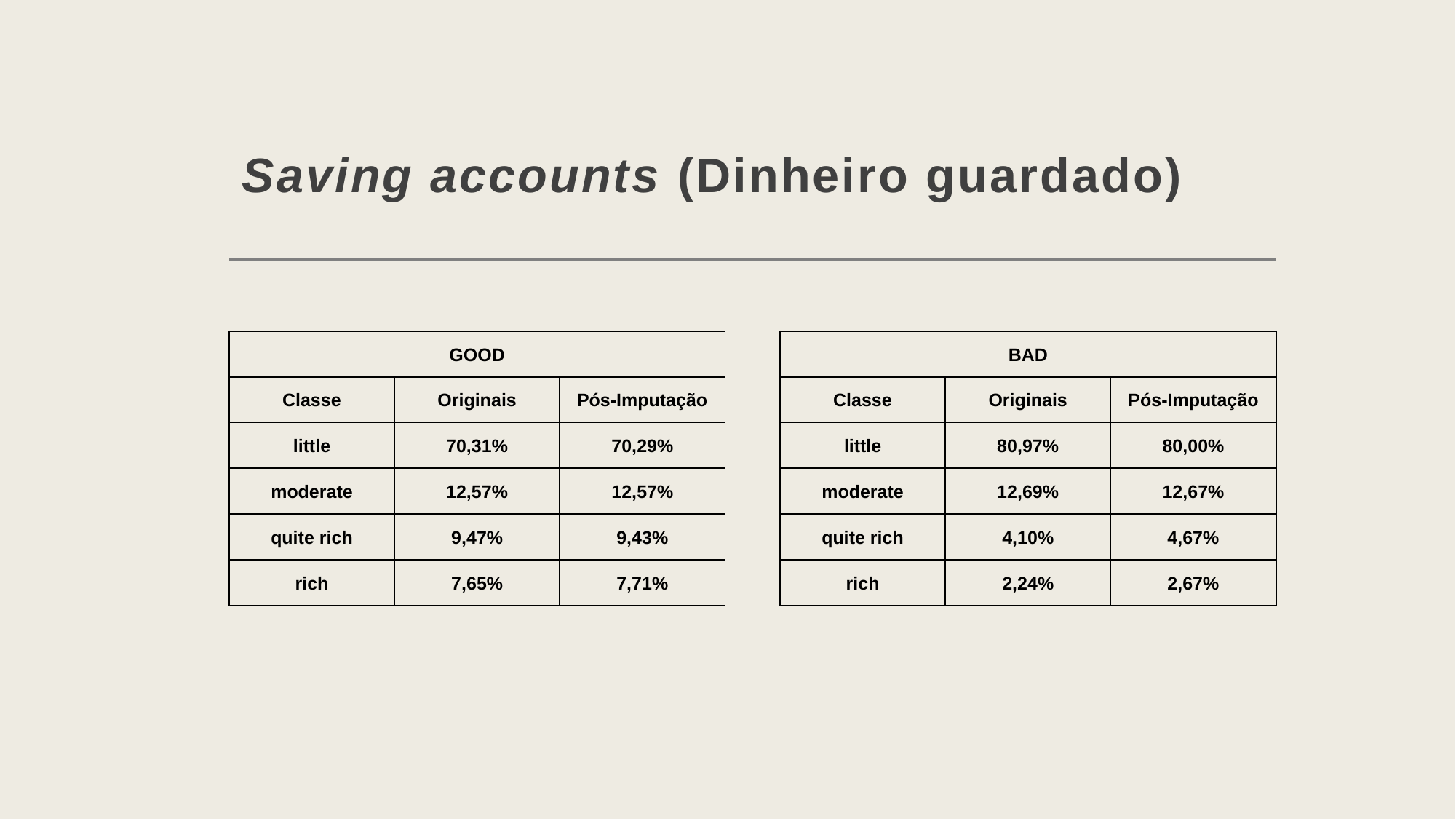

# Saving accounts (Dinheiro guardado)
| GOOD |  |  |
| --- | --- | --- |
| Classe | Originais | Pós-Imputação |
| little | 70,31% | 70,29% |
| moderate | 12,57% | 12,57% |
| quite rich | 9,47% | 9,43% |
| rich | 7,65% | 7,71% |
| BAD |  |  |
| --- | --- | --- |
| Classe | Originais | Pós-Imputação |
| little | 80,97% | 80,00% |
| moderate | 12,69% | 12,67% |
| quite rich | 4,10% | 4,67% |
| rich | 2,24% | 2,67% |